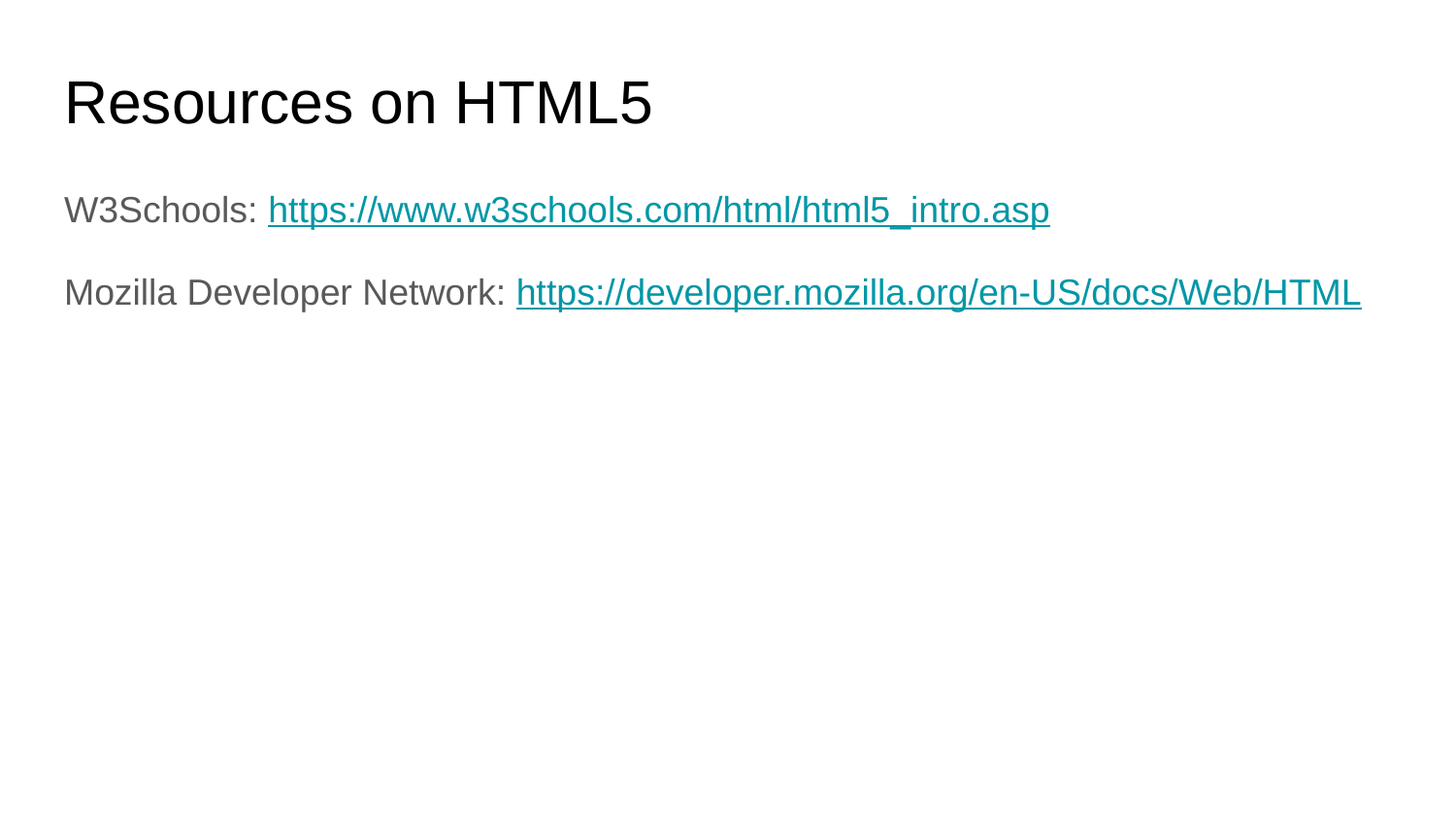

# Resources on HTML5
W3Schools: https://www.w3schools.com/html/html5_intro.asp
Mozilla Developer Network: https://developer.mozilla.org/en-US/docs/Web/HTML